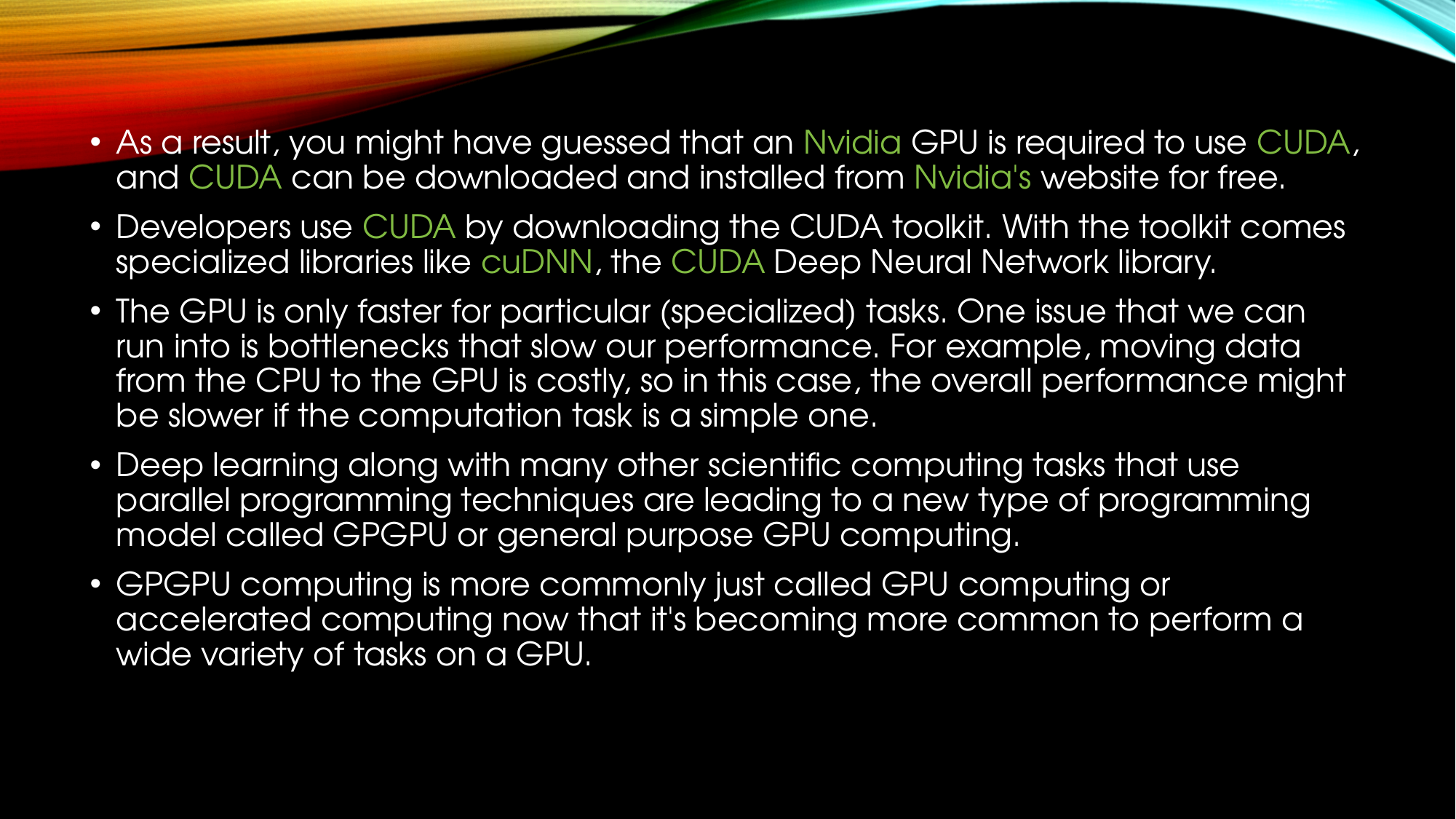

As a result, you might have guessed that an Nvidia GPU is required to use CUDA, and CUDA can be downloaded and installed from Nvidia's website for free.
Developers use CUDA by downloading the CUDA toolkit. With the toolkit comes specialized libraries like cuDNN, the CUDA Deep Neural Network library.
The GPU is only faster for particular (specialized) tasks. One issue that we can run into is bottlenecks that slow our performance. For example, moving data from the CPU to the GPU is costly, so in this case, the overall performance might be slower if the computation task is a simple one.
Deep learning along with many other scientific computing tasks that use parallel programming techniques are leading to a new type of programming model called GPGPU or general purpose GPU computing.
GPGPU computing is more commonly just called GPU computing or accelerated computing now that it's becoming more common to perform a wide variety of tasks on a GPU.